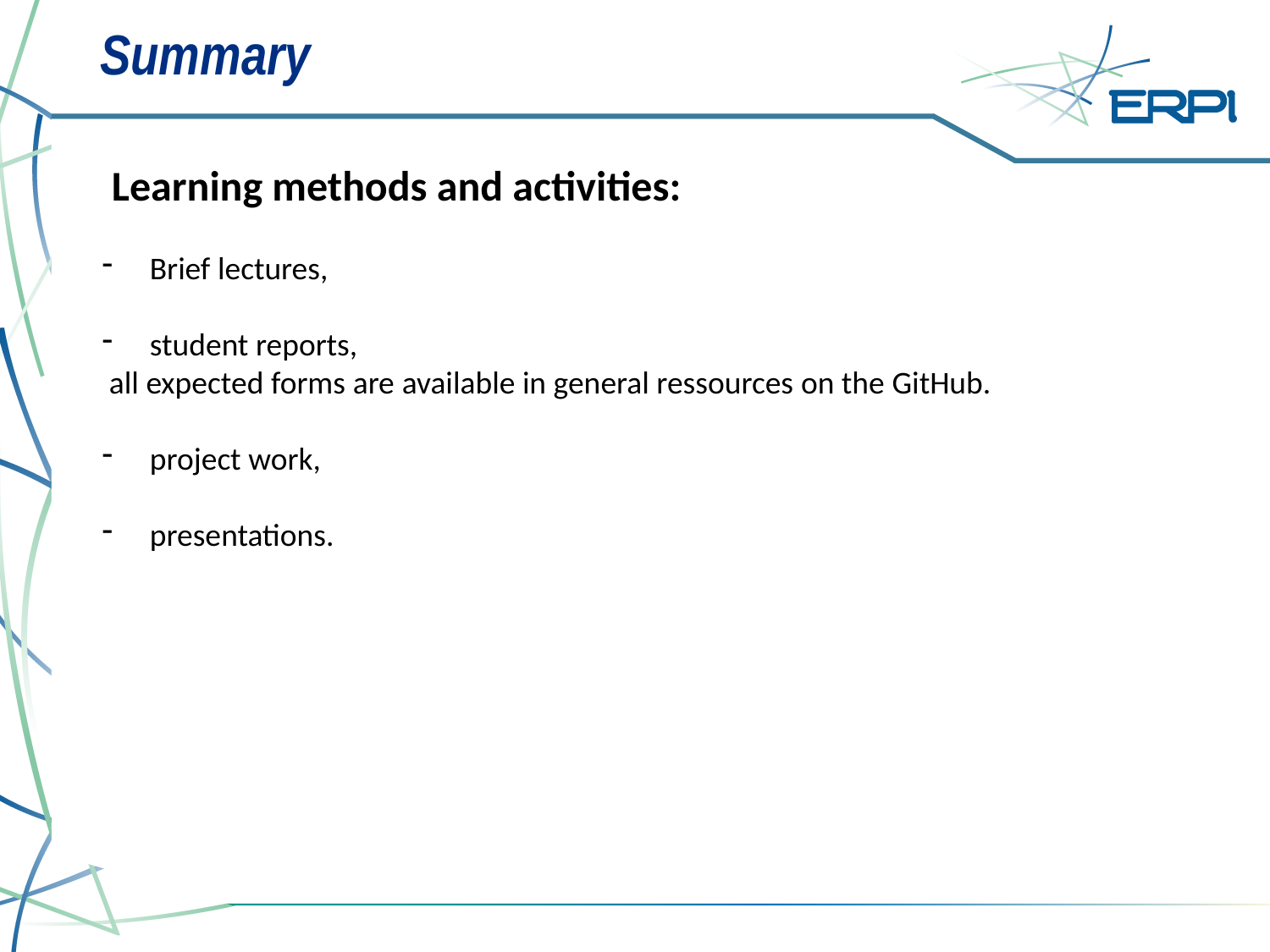

# Summary
 Learning methods and activities:

Brief lectures,

student reports,
 all expected forms are available in general ressources on the GitHub.

project work,

presentations.